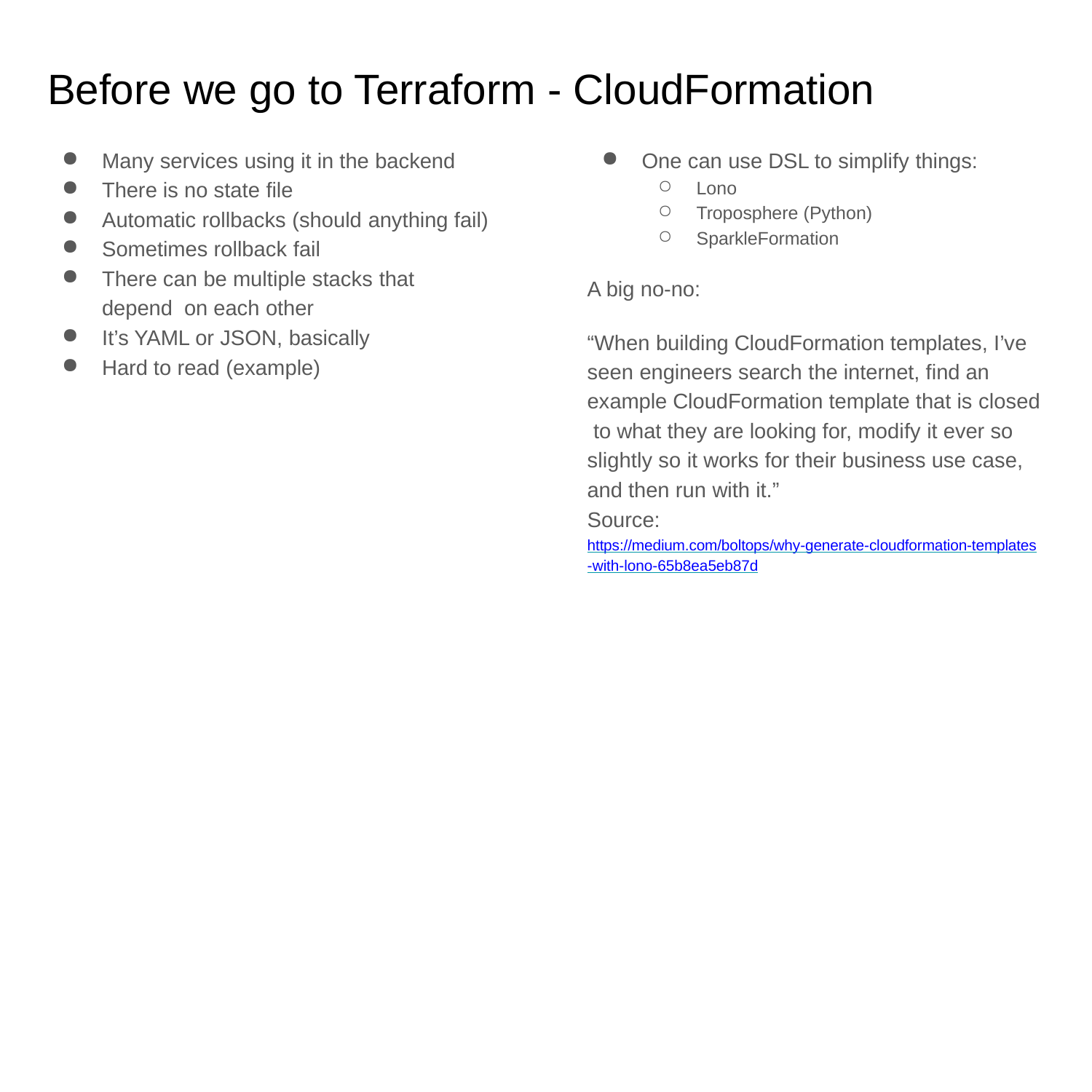

# Before we go to Terraform - CloudFormation
One can use DSL to simplify things:
Lono
Troposphere (Python)
SparkleFormation
Many services using it in the backend
There is no state file
Automatic rollbacks (should anything fail)
Sometimes rollback fail
There can be multiple stacks that depend  on each other
It’s YAML or JSON, basically
Hard to read (example)
A big no-no:
“When building CloudFormation templates, I’ve  seen engineers search the internet, find an  example CloudFormation template that is closed  to what they are looking for, modify it ever so  slightly so it works for their business use case,  and then run with it.”
Source:
https://medium.com/boltops/why-generate-cloudformation-templates
-with-lono-65b8ea5eb87d